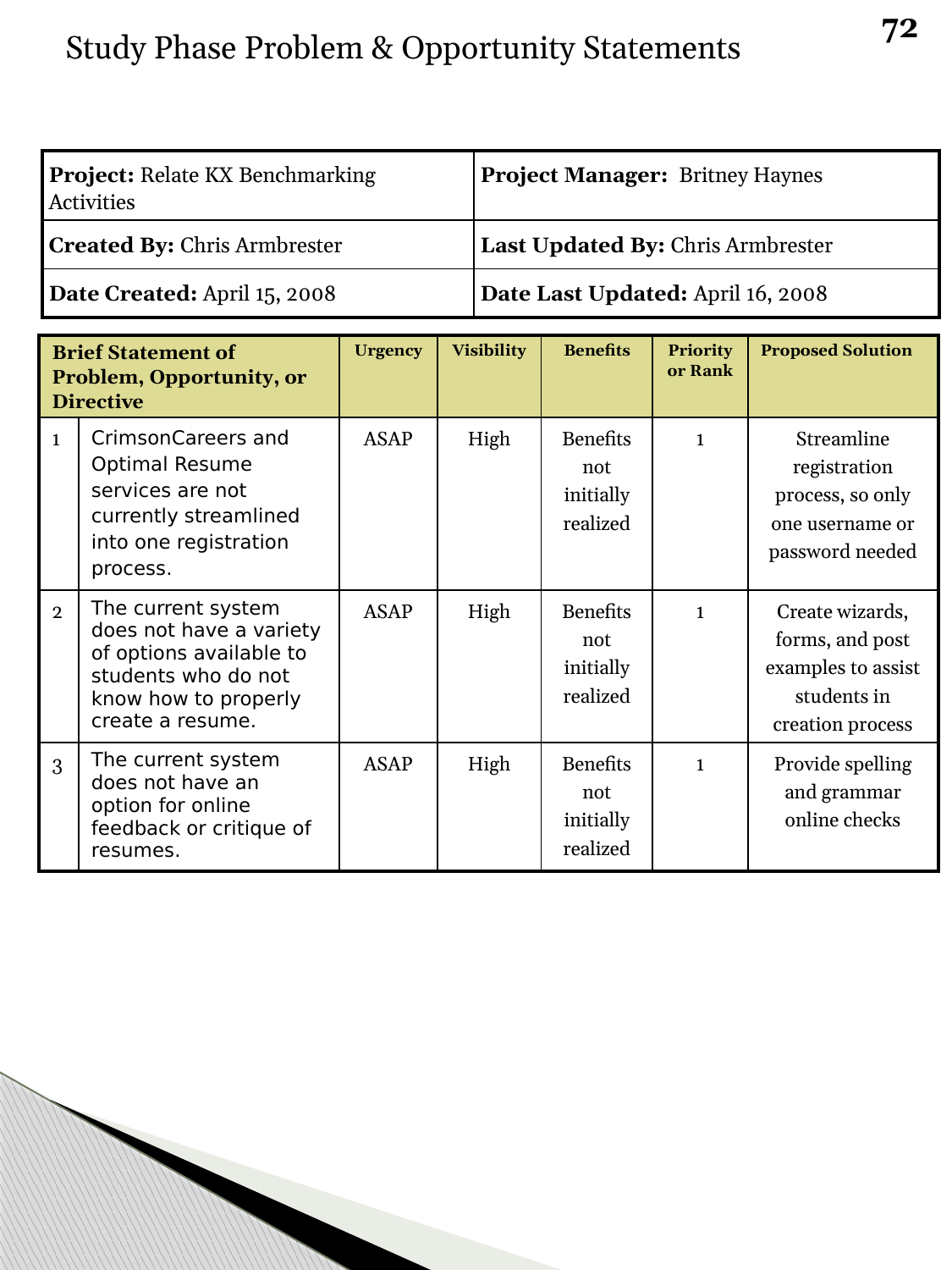

72
Study Phase Problem & Opportunity Statements
| Project: Relate KX Benchmarking Activities | Project Manager: Britney Haynes |
| --- | --- |
| Created By: Chris Armbrester | Last Updated By: Chris Armbrester |
| Date Created: April 15, 2008 | Date Last Updated: April 16, 2008 |
| Brief Statement of Problem, Opportunity, or Directive |  | Urgency | Visibility | Benefits | Priority or Rank | Proposed Solution |
| --- | --- | --- | --- | --- | --- | --- |
| 1 | CrimsonCareers and Optimal Resume services are not currently streamlined into one registration process. | ASAP | High | Benefits not initially realized | 1 | Streamline registration process, so only one username or password needed |
| 2 | The current system does not have a variety of options available to students who do not know how to properly create a resume. | ASAP | High | Benefits not initially realized | 1 | Create wizards, forms, and post examples to assist students in creation process |
| 3 | The current system does not have an option for online feedback or critique of resumes. | ASAP | High | Benefits not initially realized | 1 | Provide spelling and grammar online checks |